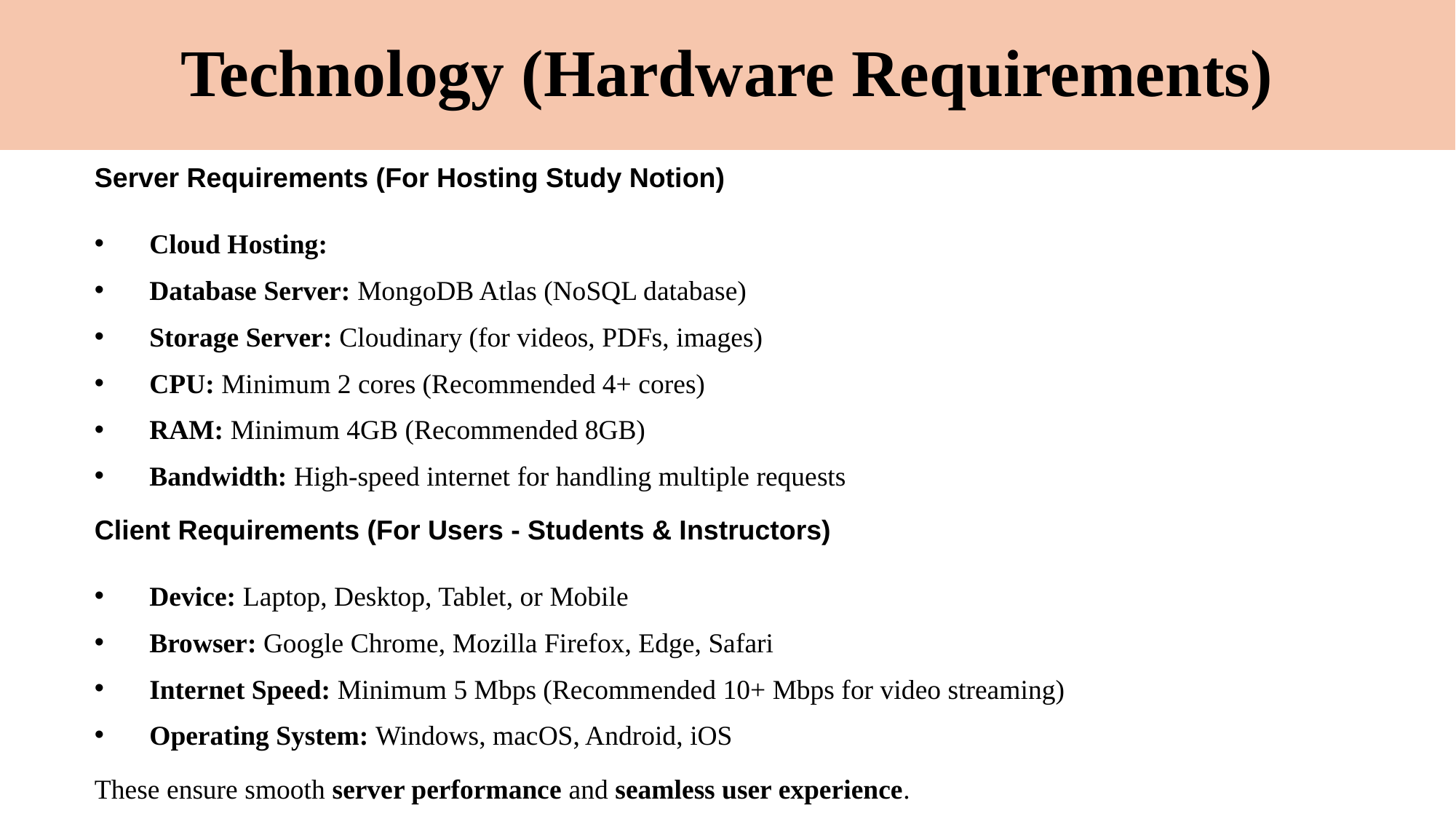

# Technology (Hardware Requirements)
Server Requirements (For Hosting Study Notion)
    Cloud Hosting:
    Database Server: MongoDB Atlas (NoSQL database)
    Storage Server: Cloudinary (for videos, PDFs, images)
    CPU: Minimum 2 cores (Recommended 4+ cores)
    RAM: Minimum 4GB (Recommended 8GB)
    Bandwidth: High-speed internet for handling multiple requests
Client Requirements (For Users - Students & Instructors)
    Device: Laptop, Desktop, Tablet, or Mobile
    Browser: Google Chrome, Mozilla Firefox, Edge, Safari
    Internet Speed: Minimum 5 Mbps (Recommended 10+ Mbps for video streaming)
    Operating System: Windows, macOS, Android, iOS
These ensure smooth server performance and seamless user experience.